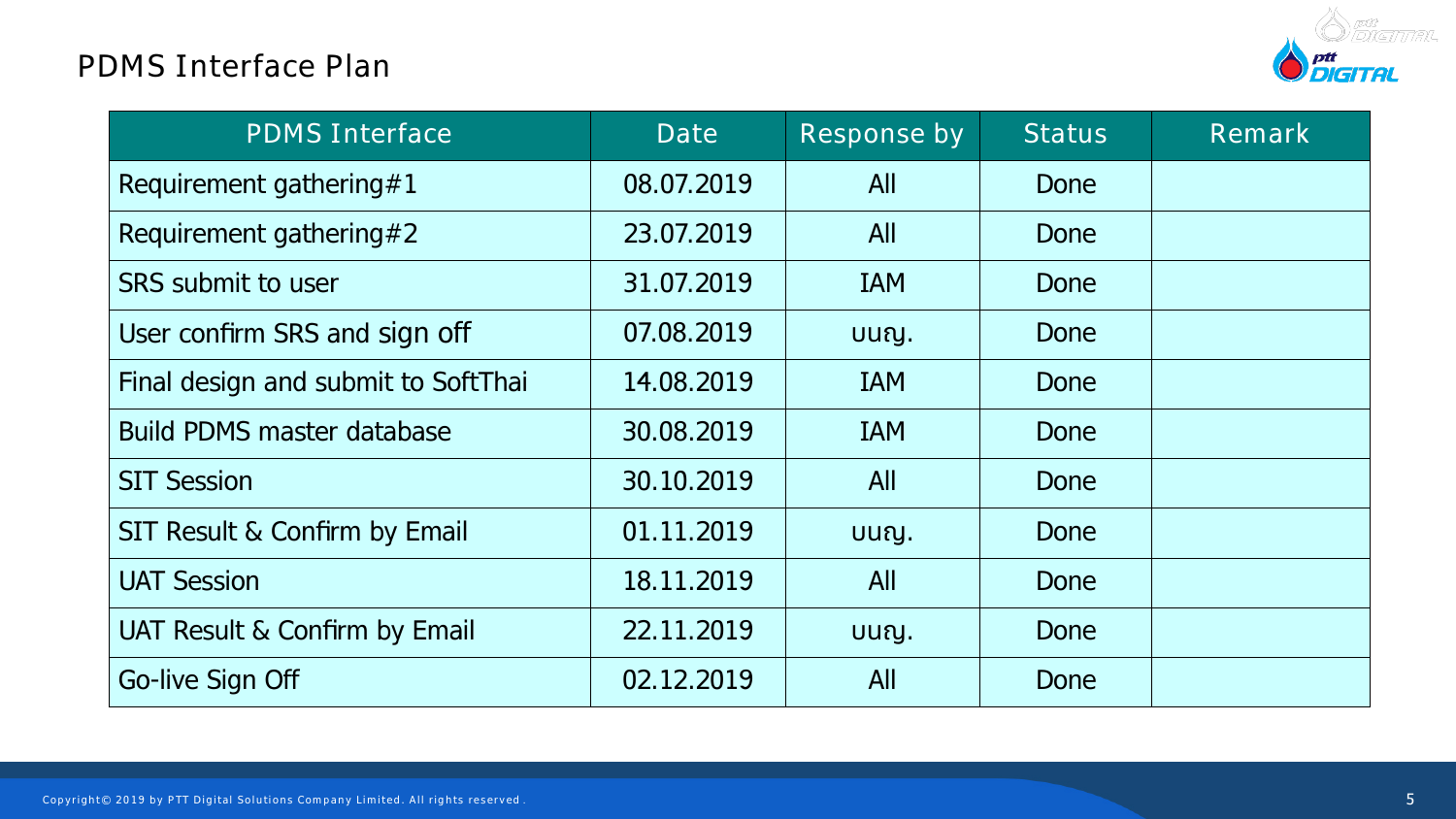

PDMS Interface Plan
| PDMS Interface | Date | Response by | Status | Remark |
| --- | --- | --- | --- | --- |
| Requirement gathering#1 | 08.07.2019 | All | Done |  |
| Requirement gathering#2 | 23.07.2019 | All | Done |  |
| SRS submit to user | 31.07.2019 | IAM | Done |  |
| User confirm SRS and sign off | 07.08.2019 | บนญ. | Done |  |
| Final design and submit to SoftThai | 14.08.2019 | IAM | Done |  |
| Build PDMS master database | 30.08.2019 | IAM | Done |  |
| SIT Session | 30.10.2019 | All | Done |  |
| SIT Result & Confirm by Email | 01.11.2019 | บนญ. | Done |  |
| UAT Session | 18.11.2019 | All | Done |  |
| UAT Result & Confirm by Email | 22.11.2019 | บนญ. | Done |  |
| Go-live Sign Off | 02.12.2019 | All | Done |  |
5